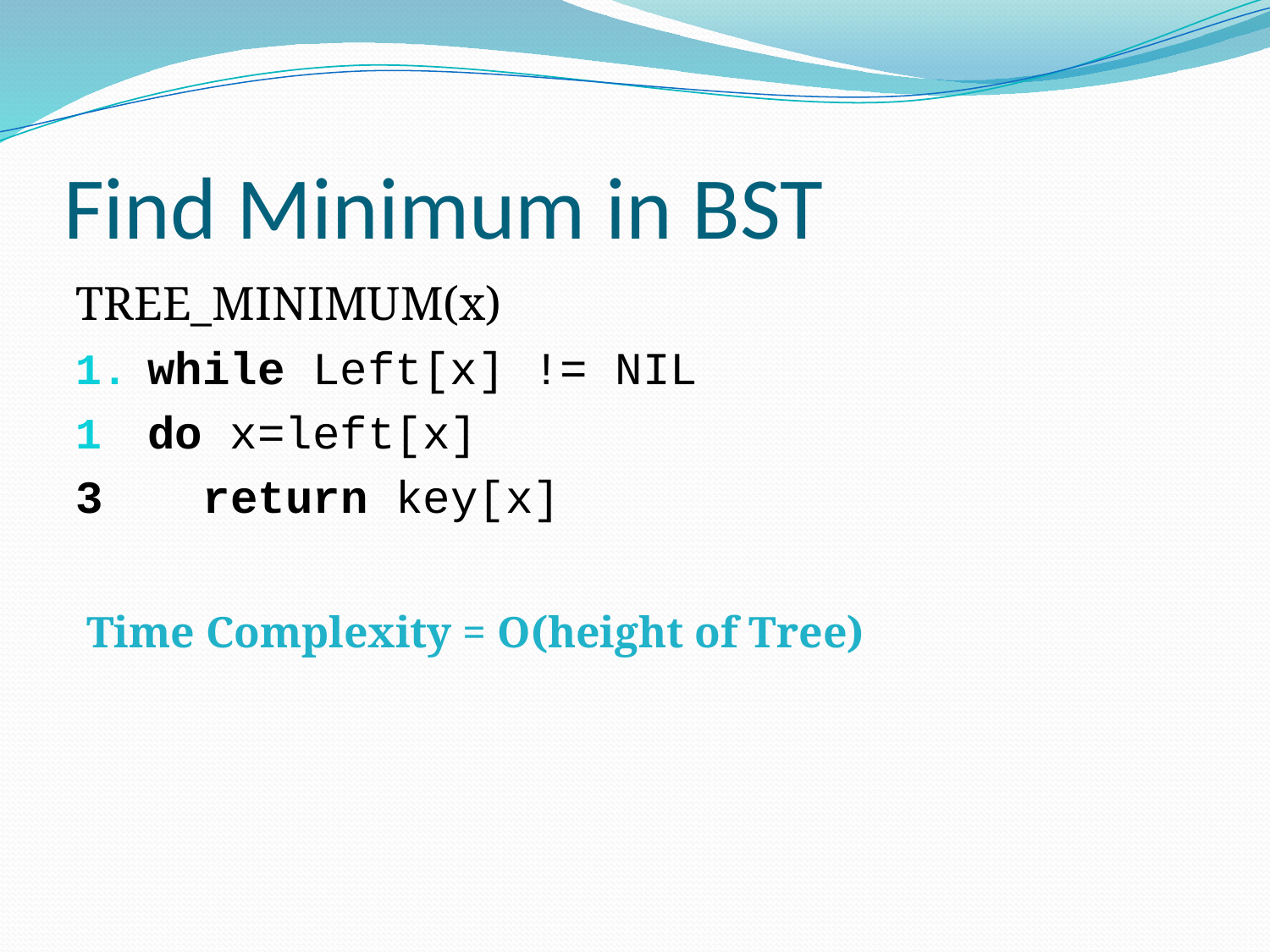

# Find Minimum in BST
TREE_MINIMUM(x)
while Left[x] != NIL
do x=left[x]
3	return key[x]
Time Complexity = O(height of Tree)